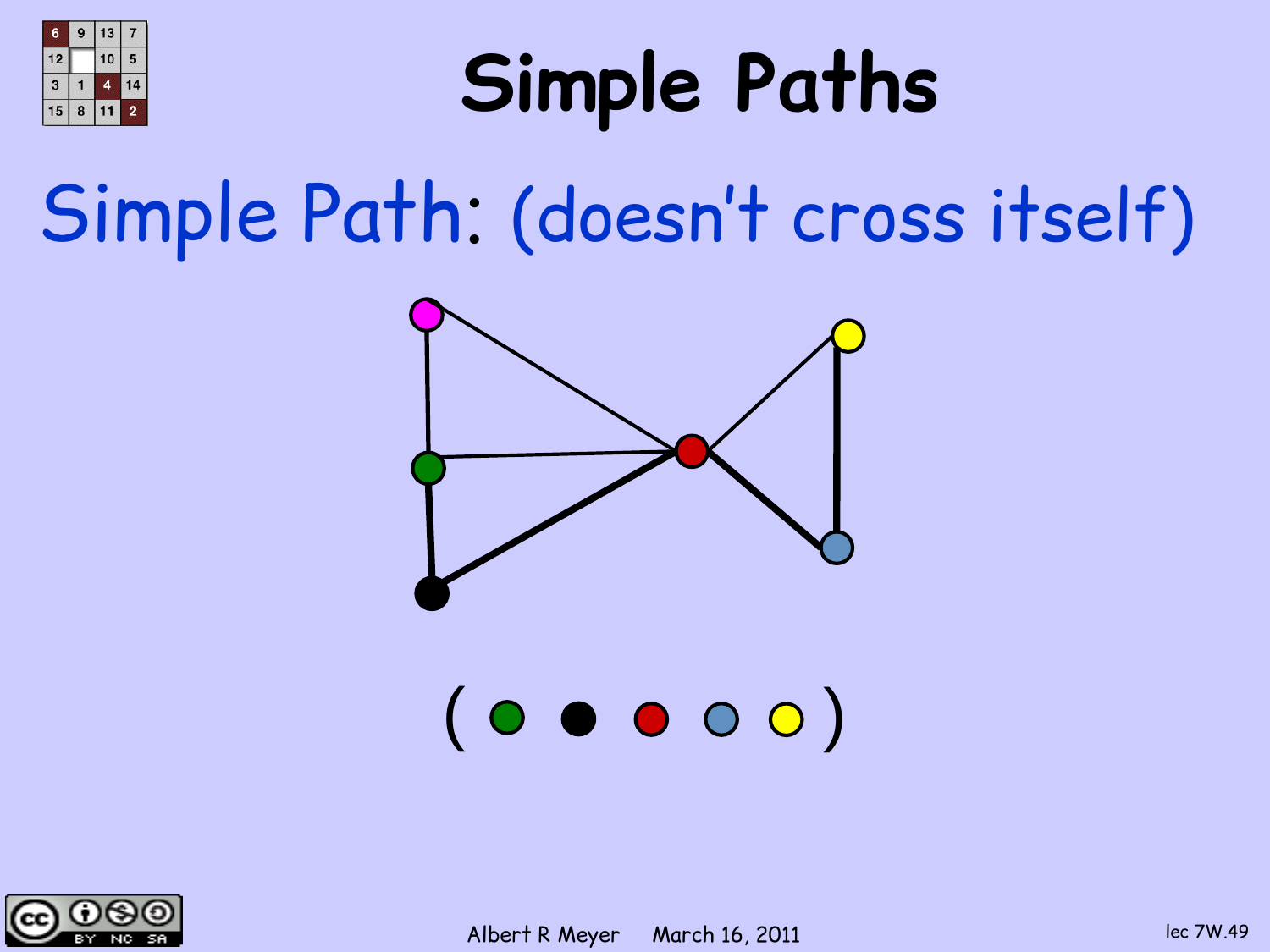

# Simple Paths
Simple Path: (doesn’t cross itself)

(

)

lec 7W.49